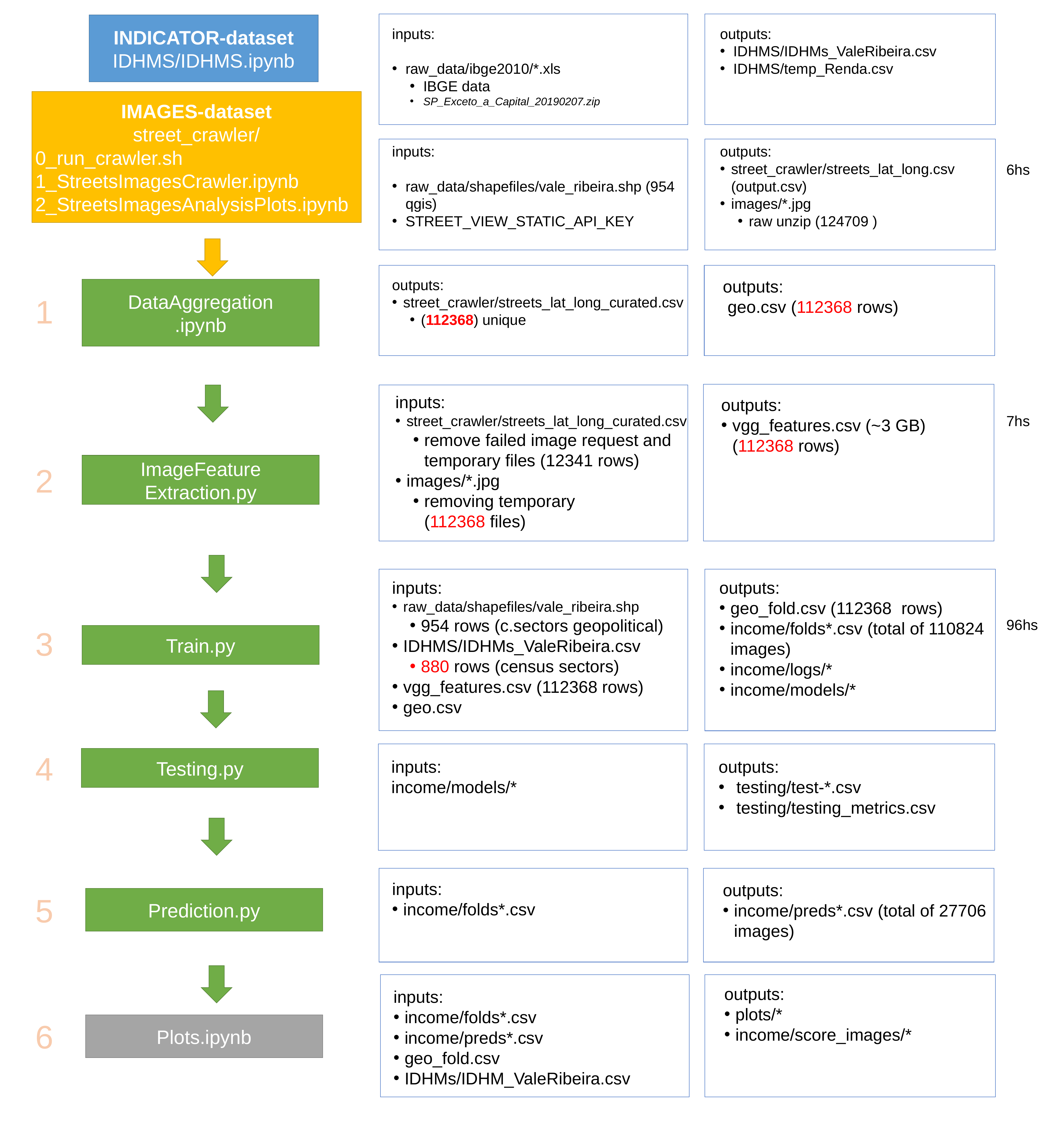

INDICATOR-dataset
IDHMS/IDHMS.ipynb
inputs:

raw_data/ibge2010/*.xls
IBGE data
SP_Exceto_a_Capital_20190207.zip

outputs:
IDHMS/IDHMs_ValeRibeira.csv
IDHMS/temp_Renda.csv

IMAGES-dataset
street_crawler/
0_run_crawler.sh
1_StreetsImagesCrawler.ipynb
2_StreetsImagesAnalysisPlots.ipynb

inputs:

raw_data/shapefiles/vale_ribeira.shp (954 qgis)
STREET_VIEW_STATIC_API_KEY

outputs:
street_crawler/streets_lat_long.csv (output.csv)
images/*.jpg
raw unzip (124709 )
6hs

outputs:
street_crawler/streets_lat_long_curated.csv
(112368) unique
outputs:
 geo.csv (112368 rows)
DataAggregation
.ipynb
1

inputs:
street_crawler/streets_lat_long_curated.csv
remove failed image request and temporary files (12341 rows)
images/*.jpg
removing temporary
(112368 files)
outputs:
vgg_features.csv (~3 GB)
(112368 rows)

7hs
ImageFeature
Extraction.py
2

inputs:
raw_data/shapefiles/vale_ribeira.shp
954 rows (c.sectors geopolitical)
IDHMS/IDHMs_ValeRibeira.csv
880 rows (census sectors)
vgg_features.csv (112368 rows)
geo.csv
outputs:
geo_fold.csv (112368  rows)
income/folds*.csv (total of 110824 images)
income/logs/*
income/models/*
96hs
3
Train.py

4
Testing.py
inputs:
income/models/*

outputs:
testing/test-*.csv
testing/testing_metrics.csv

inputs:
income/folds*.csv

outputs:
income/preds*.csv (total of 27706 images)
5
Prediction.py

outputs:
plots/*
income/score_images/*
inputs:
income/folds*.csv
income/preds*.csv
geo_fold.csv
IDHMs/IDHM_ValeRibeira.csv
6
Plots.ipynb